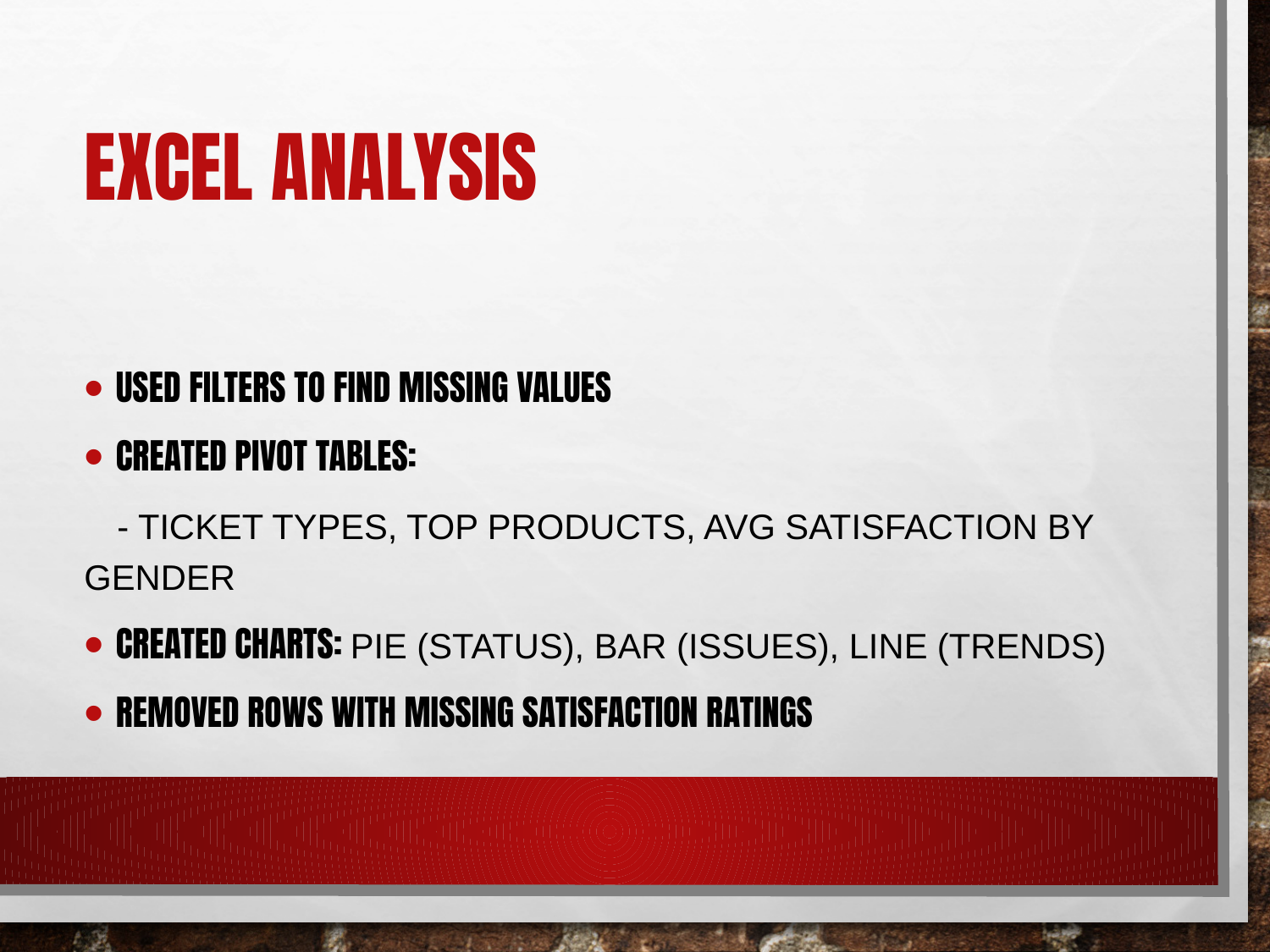

# Excel Analysis

Used filters to find missing values
Created Pivot Tables:
    - Ticket Types, Top Products, Avg Satisfaction by Gender
Created Charts: Pie (Status), Bar (Issues), Line (Trends)
Removed rows with missing satisfaction ratings